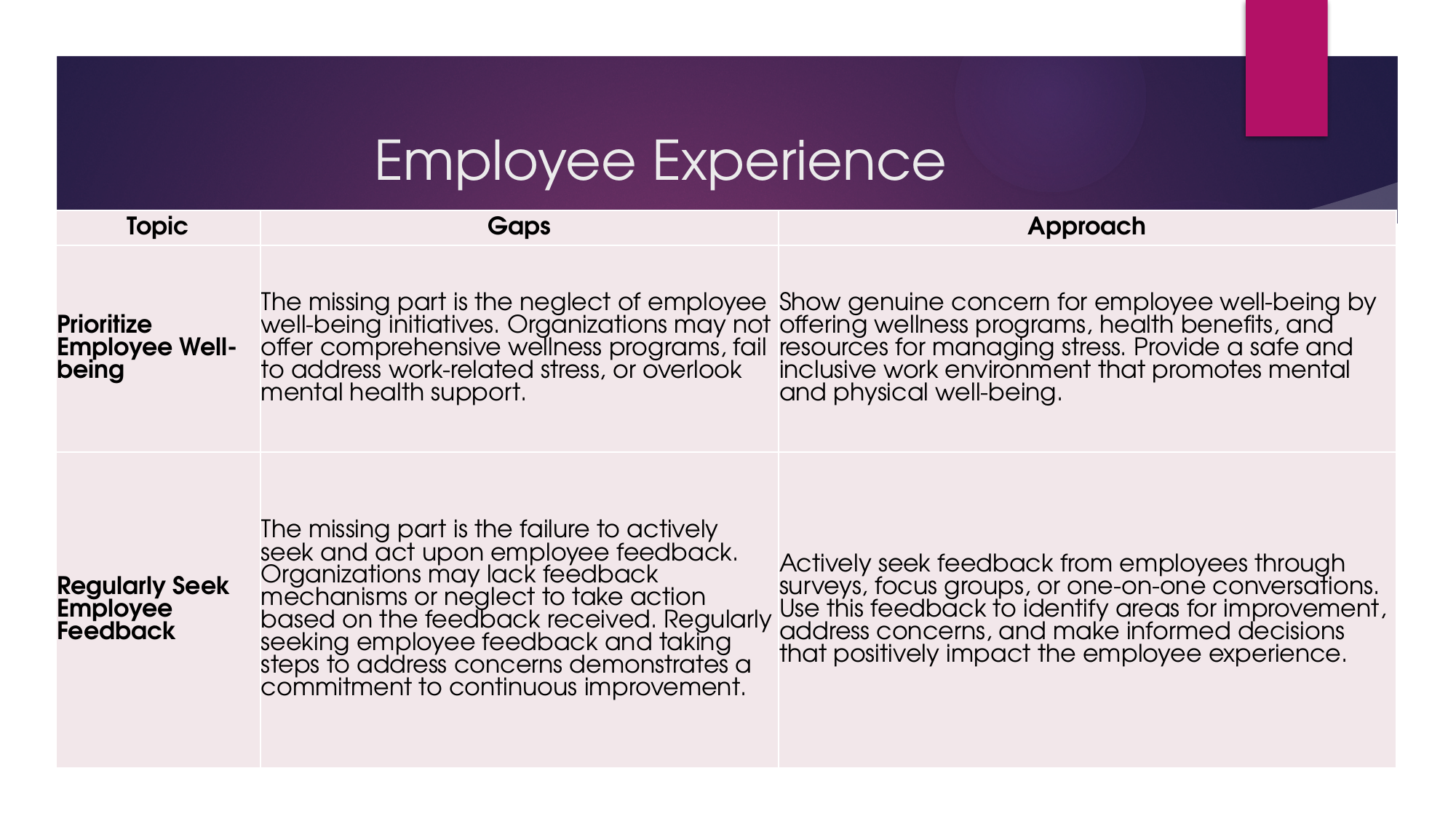

# Employee Experience
| Topic | Gaps | Approach |
| --- | --- | --- |
| Prioritize Employee Well-being | The missing part is the neglect of employee well-being initiatives. Organizations may not offer comprehensive wellness programs, fail to address work-related stress, or overlook mental health support. | Show genuine concern for employee well-being by offering wellness programs, health benefits, and resources for managing stress. Provide a safe and inclusive work environment that promotes mental and physical well-being. |
| Regularly Seek Employee Feedback | The missing part is the failure to actively seek and act upon employee feedback. Organizations may lack feedback mechanisms or neglect to take action based on the feedback received. Regularly seeking employee feedback and taking steps to address concerns demonstrates a commitment to continuous improvement. | Actively seek feedback from employees through surveys, focus groups, or one-on-one conversations. Use this feedback to identify areas for improvement, address concerns, and make informed decisions that positively impact the employee experience. |